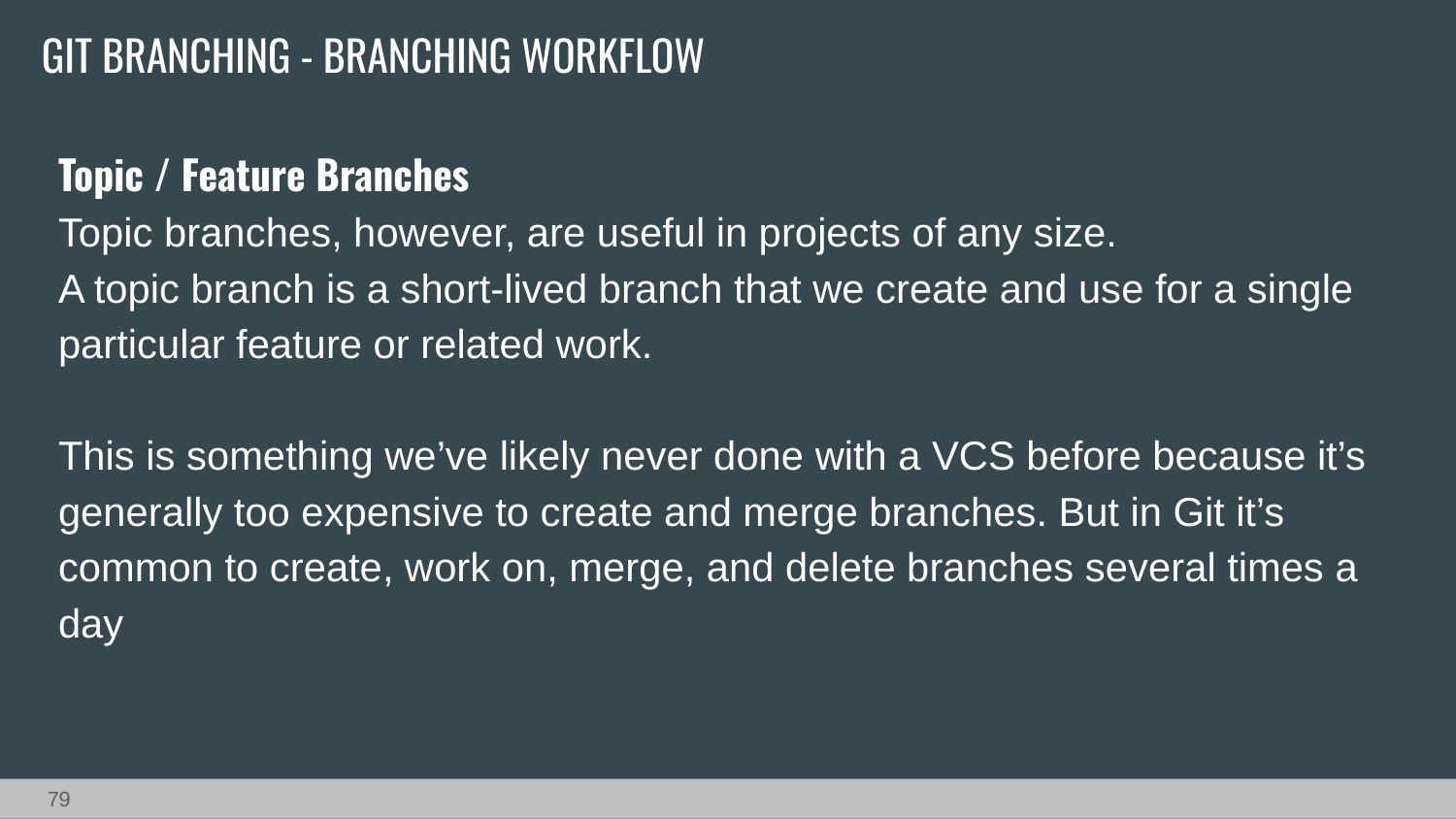

GIT BRANCHING - BRANCHING WORKFLOW
Topic / Feature Branches
Topic branches, however, are useful in projects of any size.
A topic branch is a short-lived branch that we create and use for a single particular feature or related work.

This is something we’ve likely never done with a VCS before because it’s generally too expensive to create and merge branches. But in Git it’s common to create, work on, merge, and delete branches several times a day